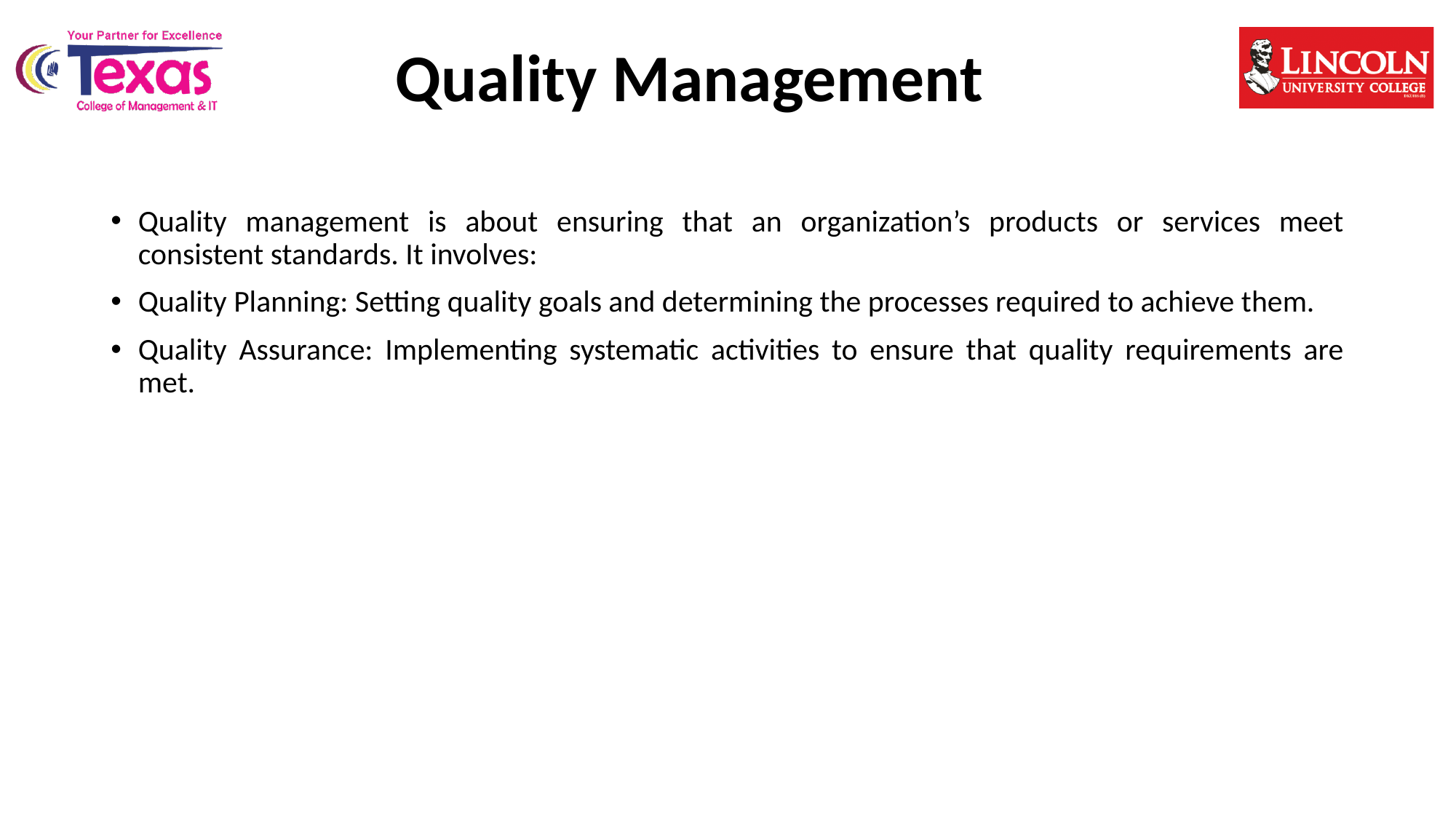

# Quality Management
Quality management is about ensuring that an organization’s products or services meet consistent standards. It involves:
Quality Planning: Setting quality goals and determining the processes required to achieve them.
Quality Assurance: Implementing systematic activities to ensure that quality requirements are met.